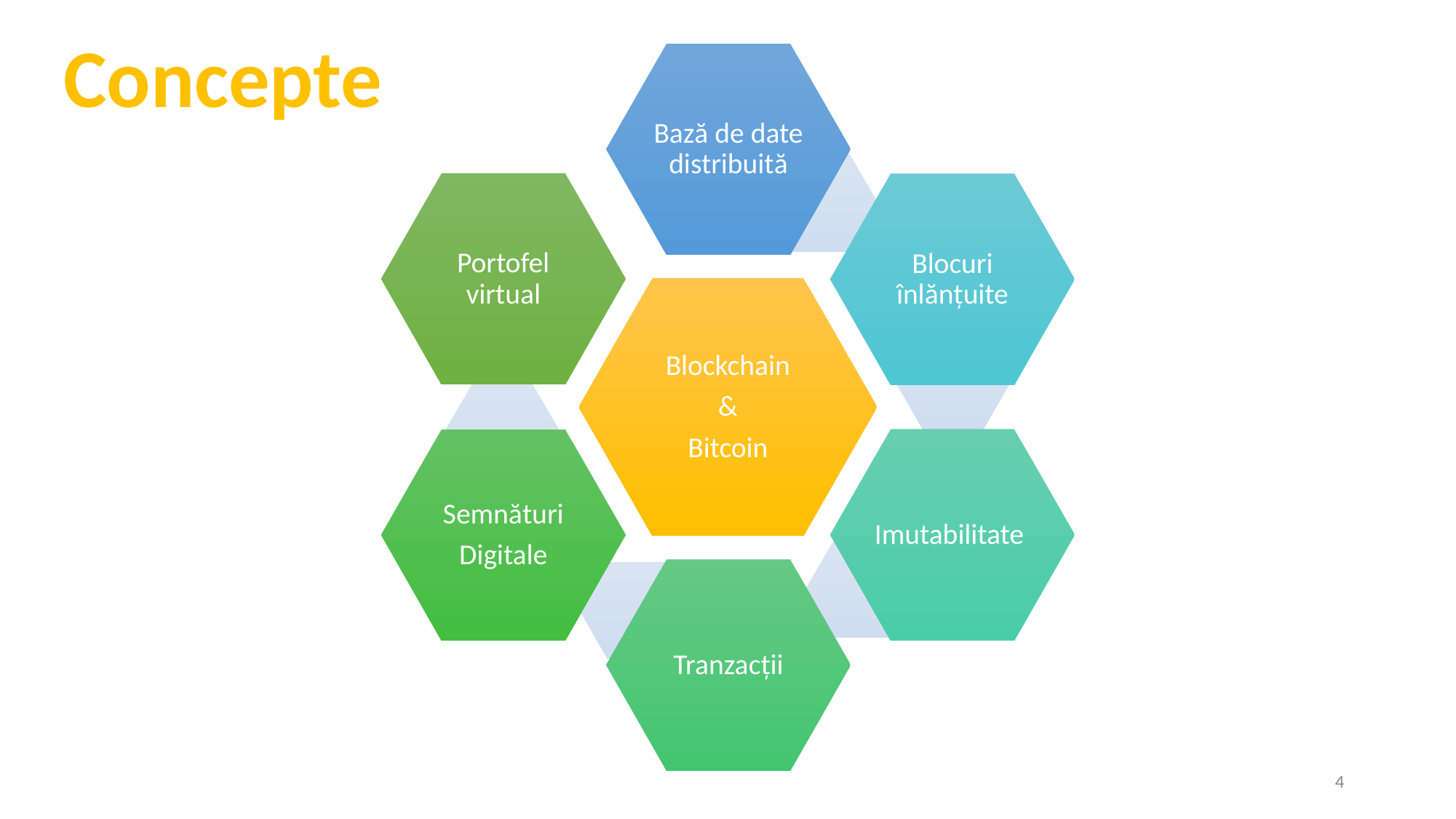

Concepte
Blockchain
&
Bitcoin
Bază de date distribuită
Blocuri înlănțuite
Imutabilitate
Tranzacții
Semnături
Digitale
Portofel virtual
4